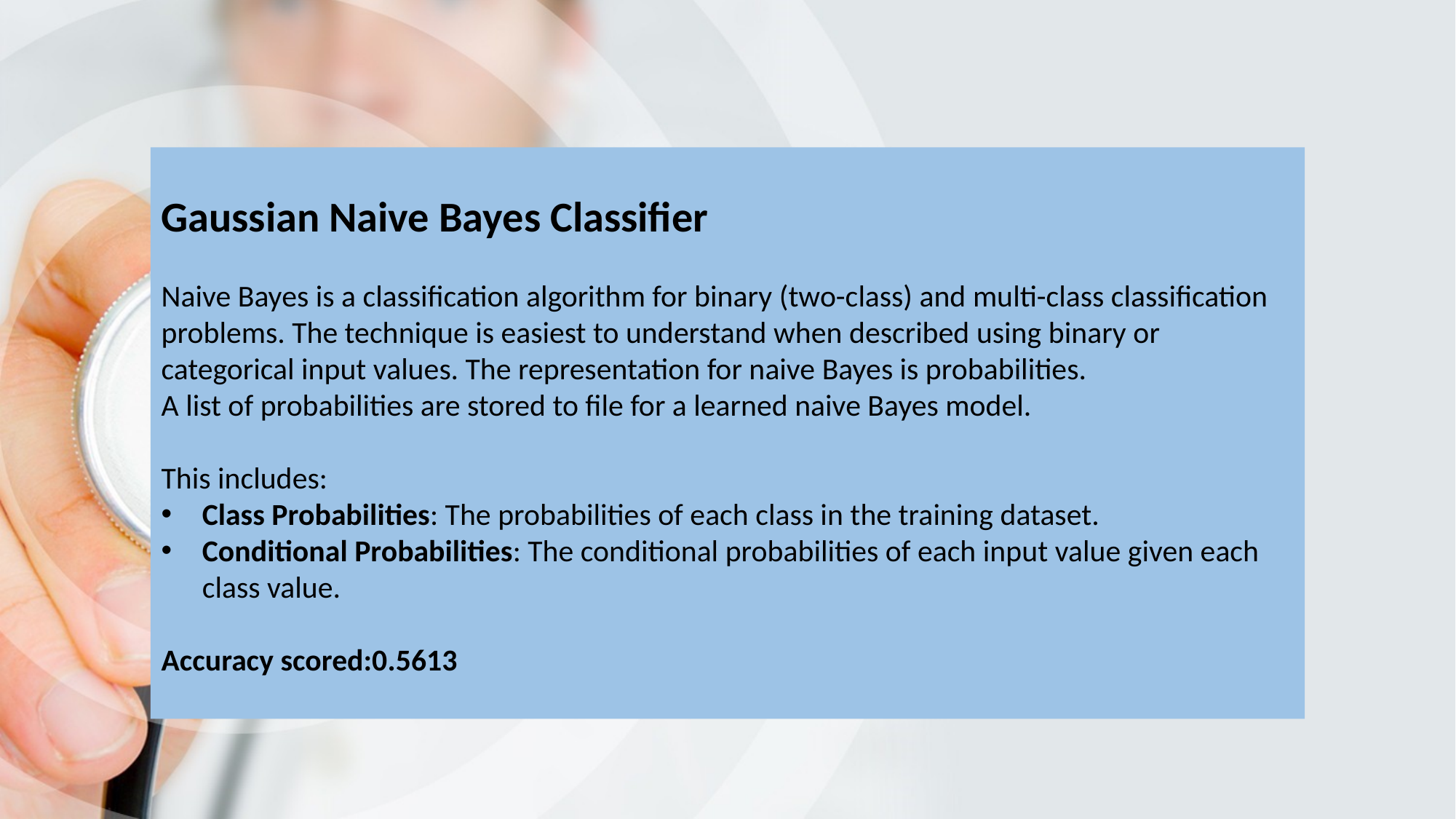

Gaussian Naive Bayes Classifier

Naive Bayes is a classification algorithm for binary (two-class) and multi-class classification problems. The technique is easiest to understand when described using binary or categorical input values. The representation for naive Bayes is probabilities.
A list of probabilities are stored to file for a learned naive Bayes model.

This includes:
Class Probabilities: The probabilities of each class in the training dataset.
Conditional Probabilities: The conditional probabilities of each input value given each class value.

Accuracy scored:0.5613